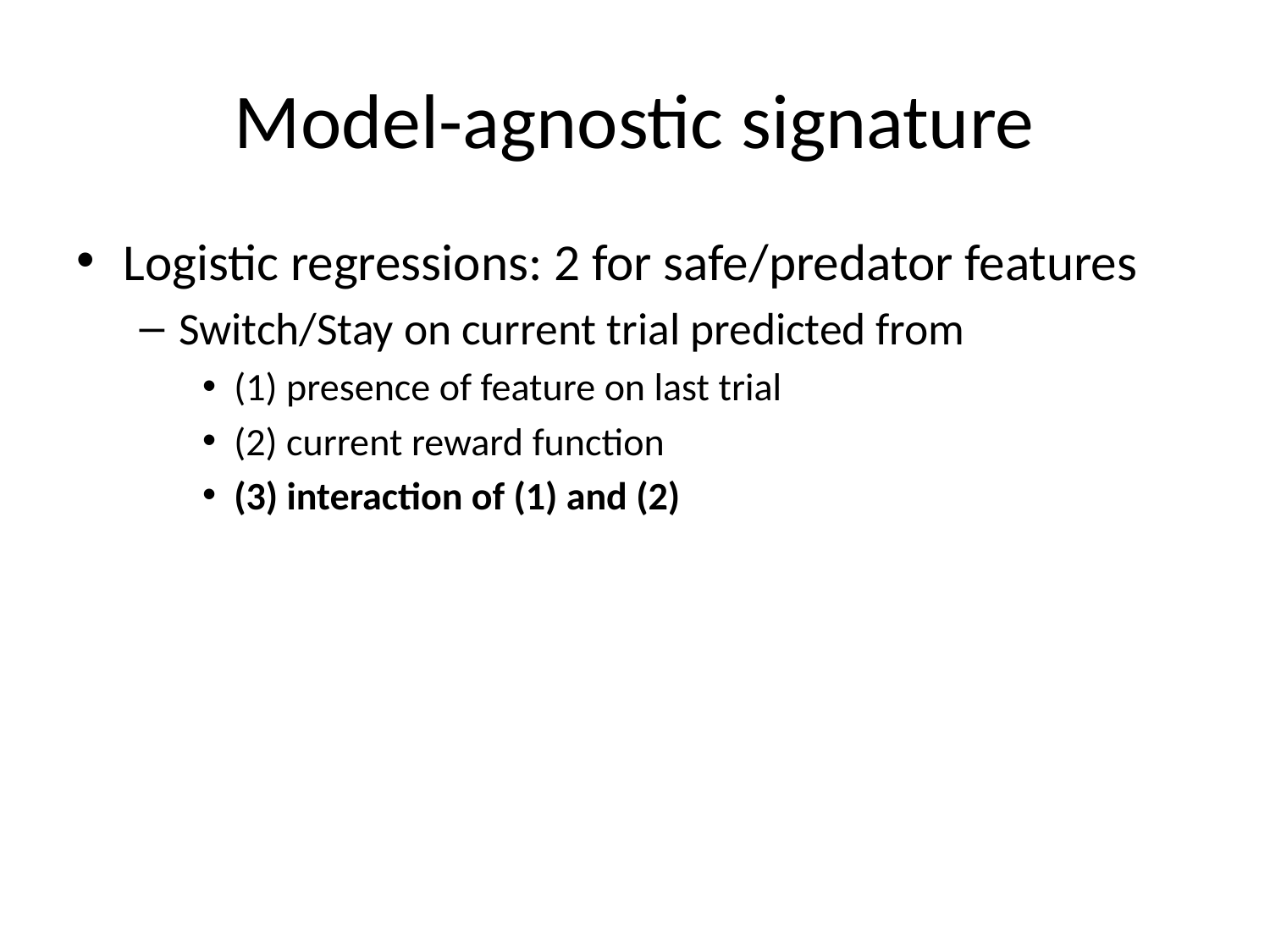

# Model-agnostic signature
Logistic regressions: 2 for safe/predator features
Switch/Stay on current trial predicted from
(1) presence of feature on last trial
(2) current reward function
(3) interaction of (1) and (2)